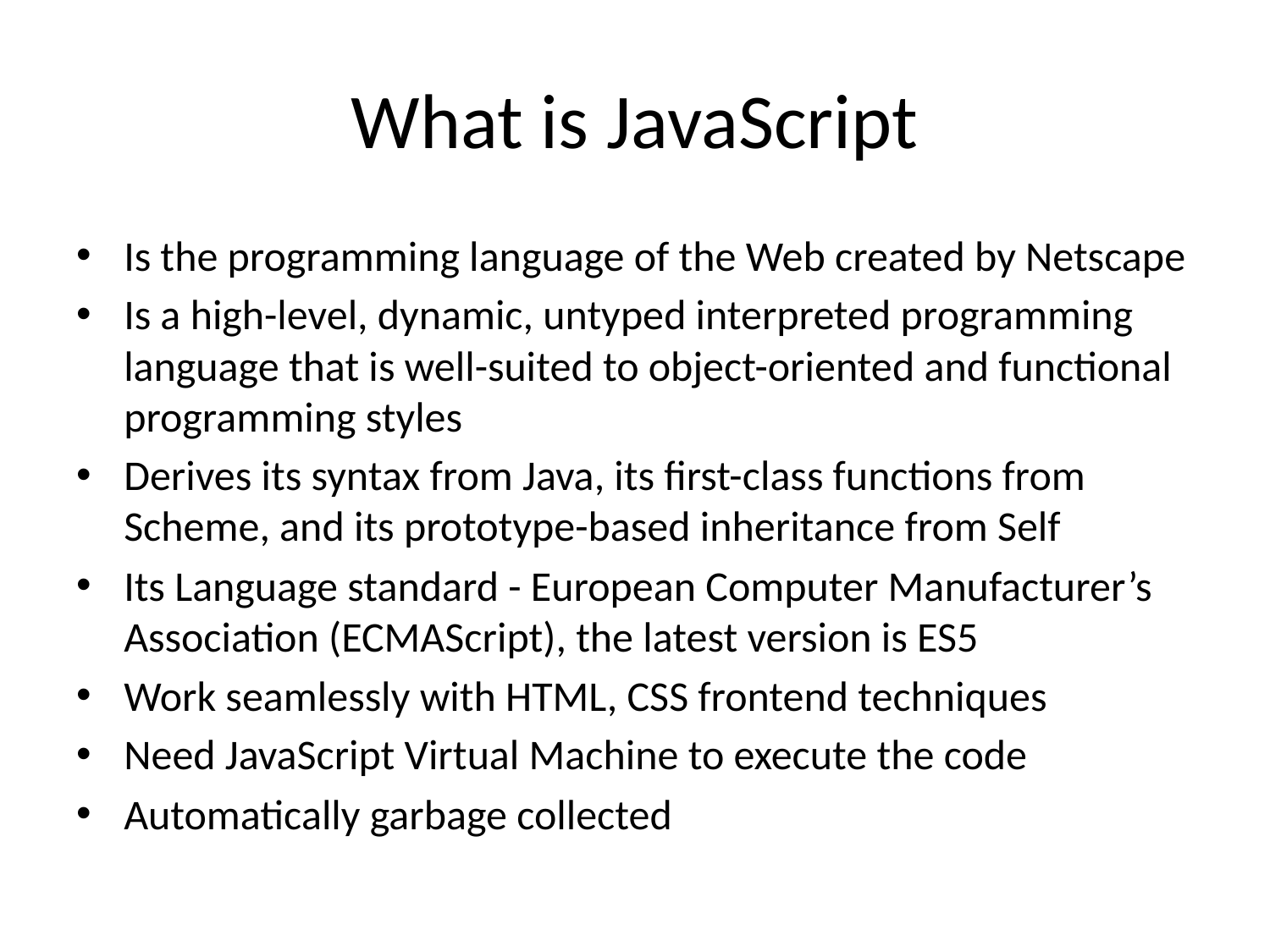

# What is JavaScript
Is the programming language of the Web created by Netscape
Is a high-level, dynamic, untyped interpreted programming language that is well-suited to object-oriented and functional programming styles
Derives its syntax from Java, its first-class functions from Scheme, and its prototype-based inheritance from Self
Its Language standard - European Computer Manufacturer’s Association (ECMAScript), the latest version is ES5
Work seamlessly with HTML, CSS frontend techniques
Need JavaScript Virtual Machine to execute the code
Automatically garbage collected